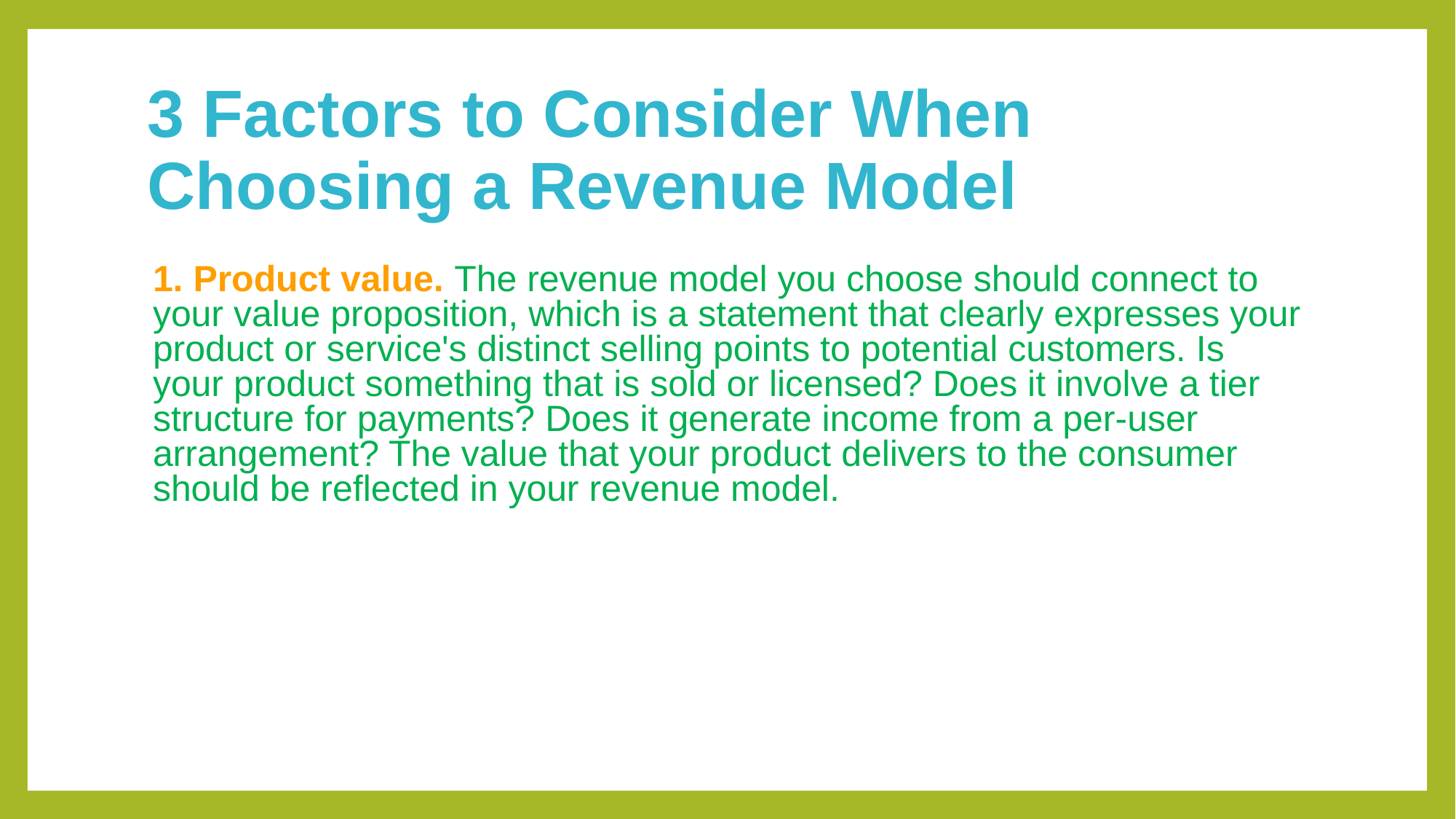

# 3 Factors to Consider When Choosing a Revenue Model
1. Product value. The revenue model you choose should connect to your value proposition, which is a statement that clearly expresses your product or service's distinct selling points to potential customers. Is your product something that is sold or licensed? Does it involve a tier structure for payments? Does it generate income from a per-user arrangement? The value that your product delivers to the consumer should be reflected in your revenue model.